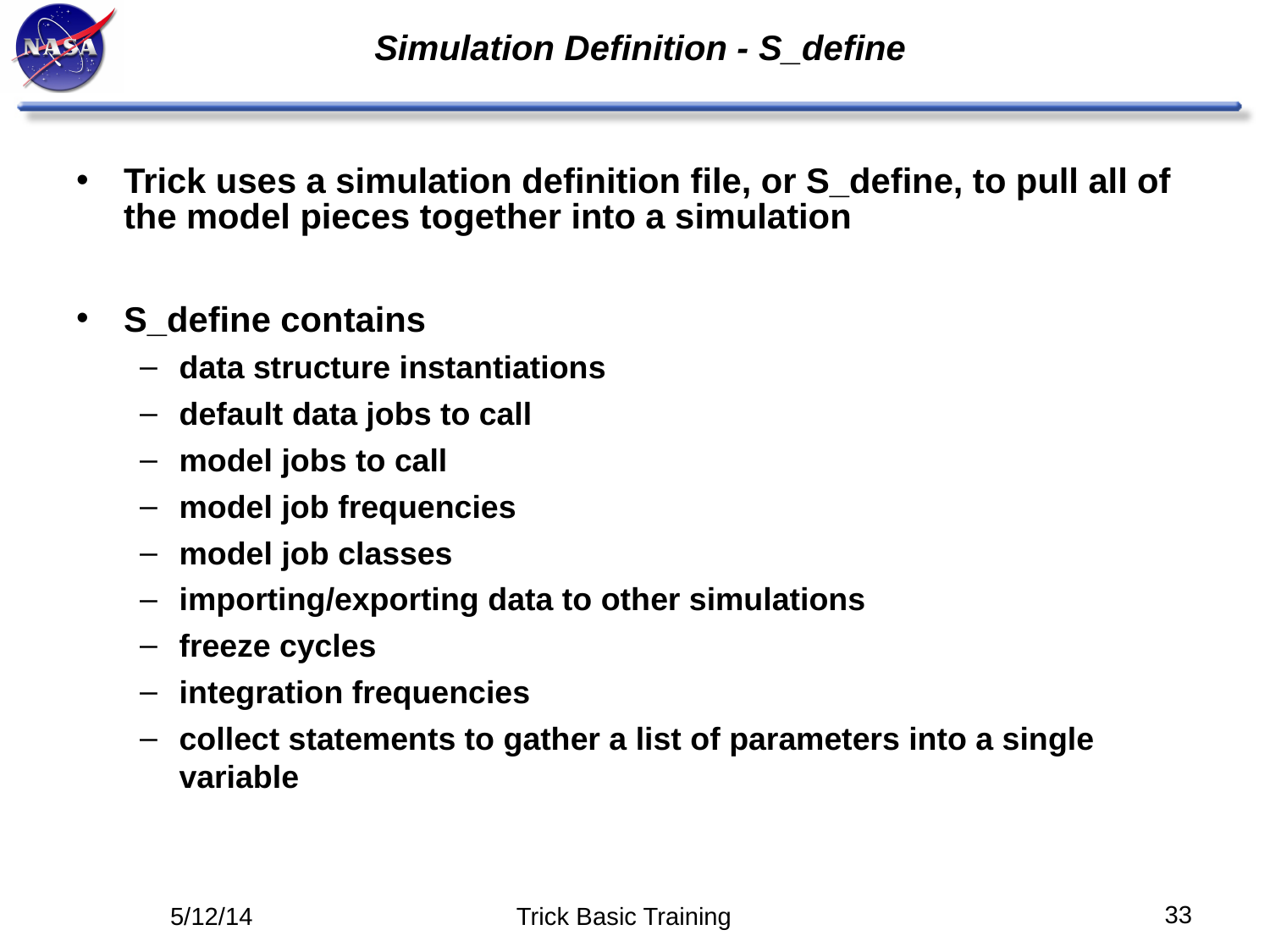

# Simulation Definition - S_define
Trick uses a simulation definition file, or S_define, to pull all of the model pieces together into a simulation

S_define contains
data structure instantiations
default data jobs to call
model jobs to call
model job frequencies
model job classes
importing/exporting data to other simulations
freeze cycles
integration frequencies
collect statements to gather a list of parameters into a single variable
33
5/12/14
Trick Basic Training